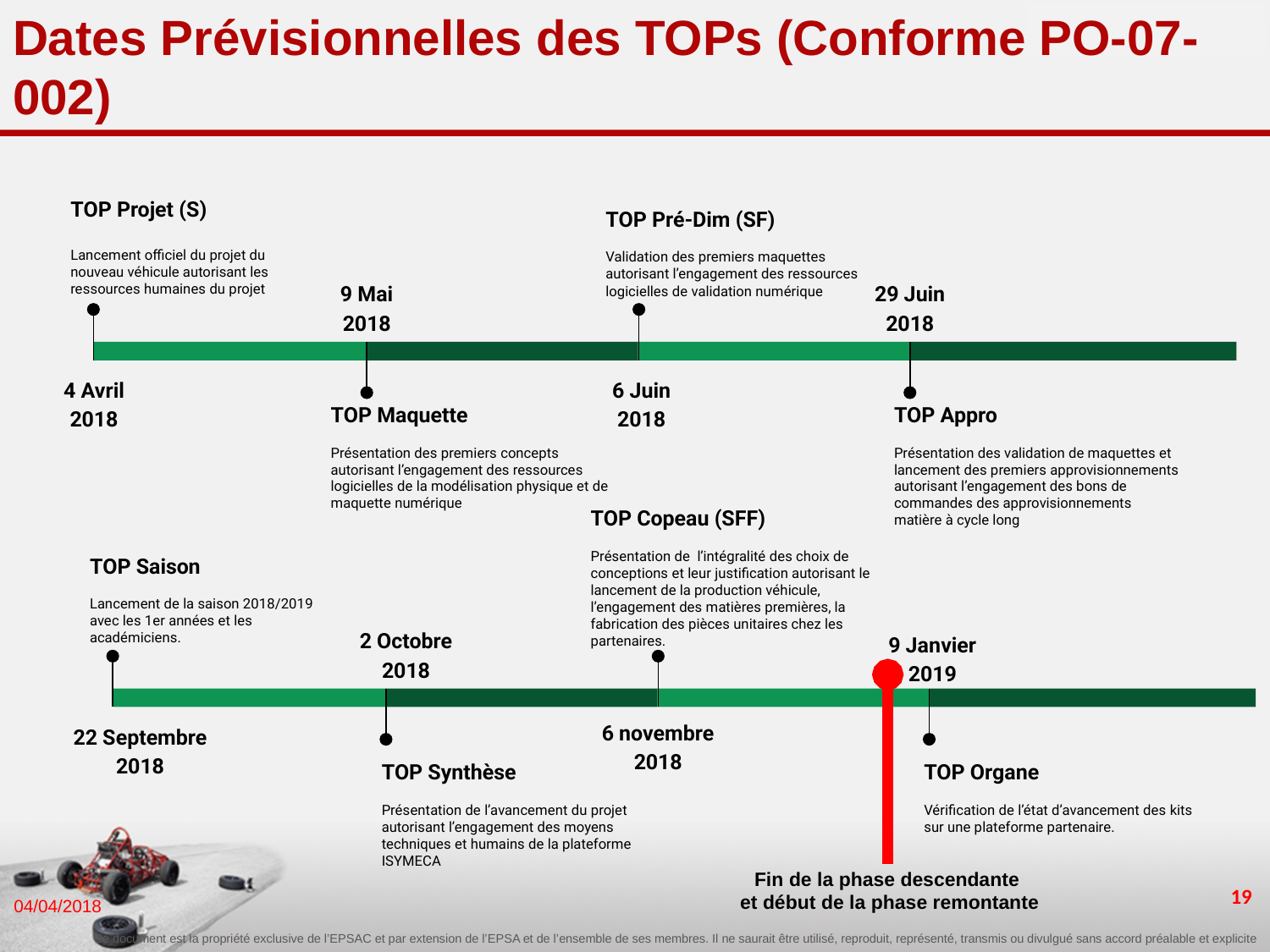

# Dates Prévisionnelles des TOPs (Conforme PO-07-002)
TOP Projet (S)

Lancement officiel du projet du nouveau véhicule autorisant les ressources humaines du projet

4 Avril 2018

TOP Pré-Dim (SF)

Validation des premiers maquettes autorisant l’engagement des ressources logicielles de validation numérique

6 Juin 2018

9 Mai 2018

TOP Maquette

Présentation des premiers concepts autorisant l’engagement des ressources logicielles de la modélisation physique et de maquette numérique

29 Juin 2018

TOP Appro

Présentation des validation de maquettes et lancement des premiers approvisionnements autorisant l’engagement des bons de commandes des approvisionnements matière à cycle long

TOP Copeau (SFF)

Présentation de  l’intégralité des choix de conceptions et leur justification autorisant le lancement de la production véhicule, l’engagement des matières premières, la fabrication des pièces unitaires chez les partenaires.

6 novembre 2018

TOP Saison

Lancement de la saison 2018/2019 avec les 1er années et les académiciens.

22 Septembre 2018

2 Octobre 2018

TOP Synthèse

Présentation de l’avancement du projet autorisant l’engagement des moyens techniques et humains de la plateforme ISYMECA

9 Janvier 2019

TOP Organe

Vérification de l’état d’avancement des kits sur une plateforme partenaire.

Fin de la phase descendante
 et début de la phase remontante
19
04/04/2018